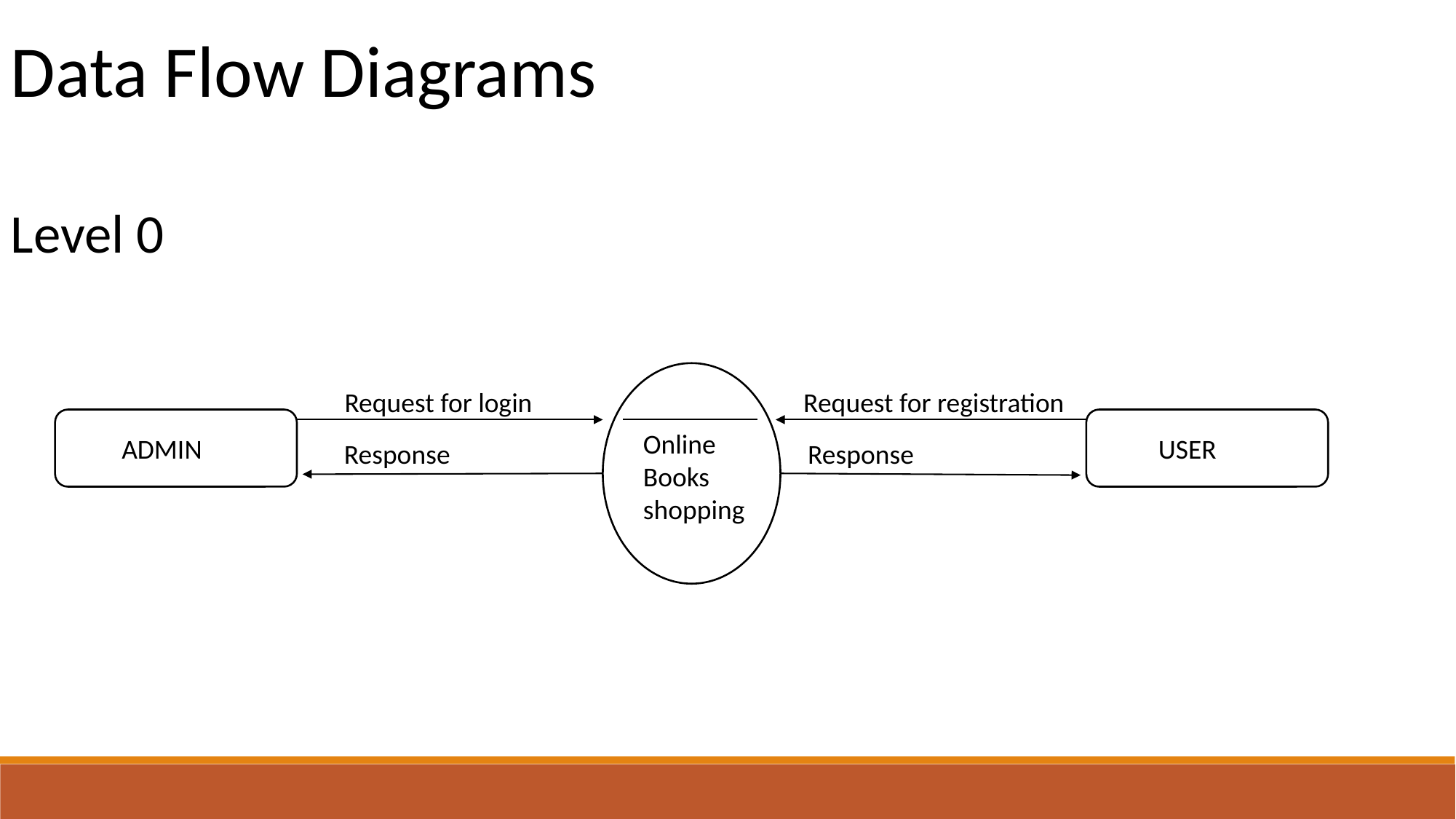

Data Flow Diagrams
Level 0

Request for login                                            Request for registration

Online
Books shopping
ADMIN
USER
Response                                                          Response